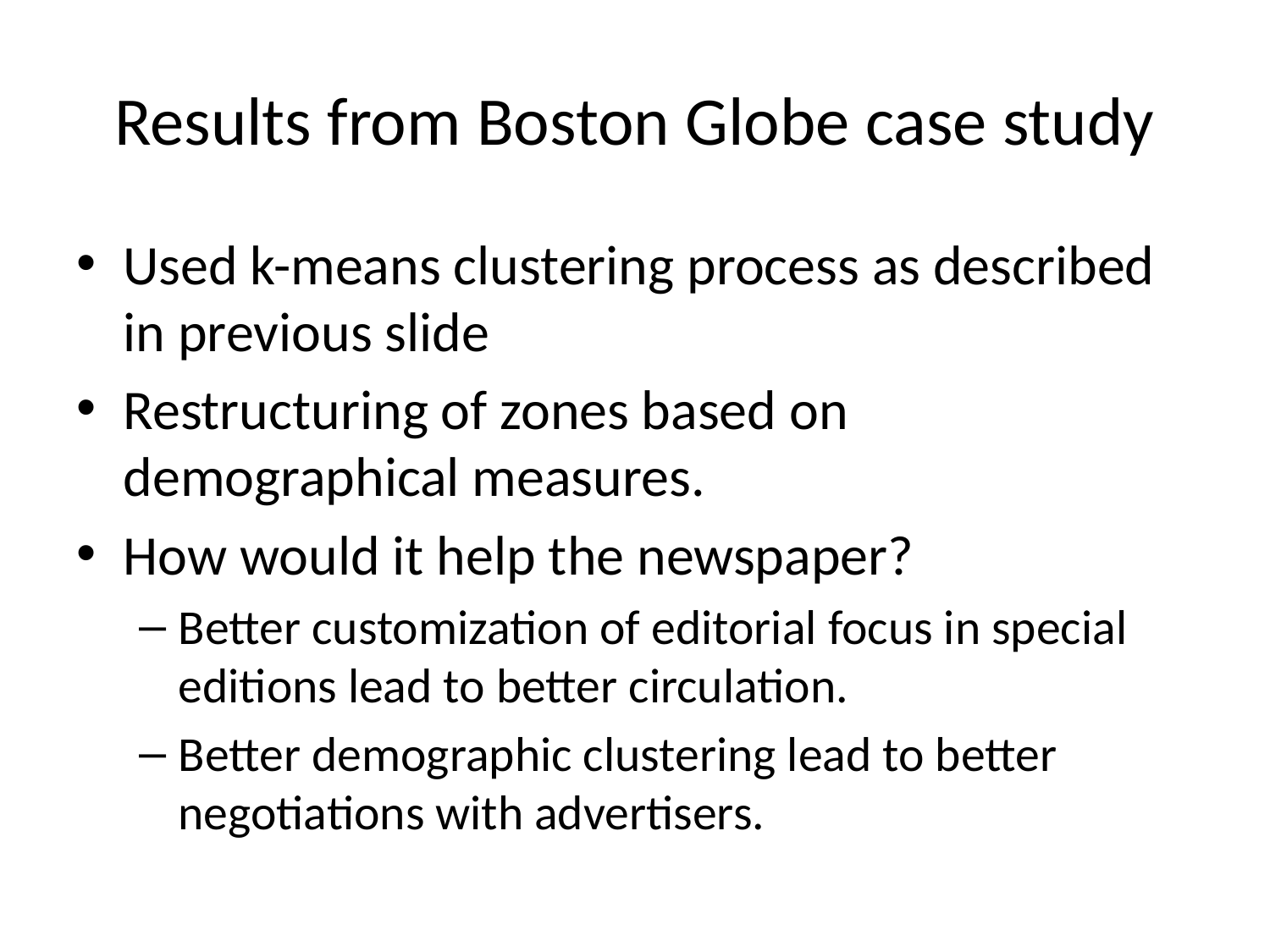

# Results from Boston Globe case study
Used k-means clustering process as described in previous slide
Restructuring of zones based on demographical measures.
How would it help the newspaper?
Better customization of editorial focus in special editions lead to better circulation.
Better demographic clustering lead to better negotiations with advertisers.